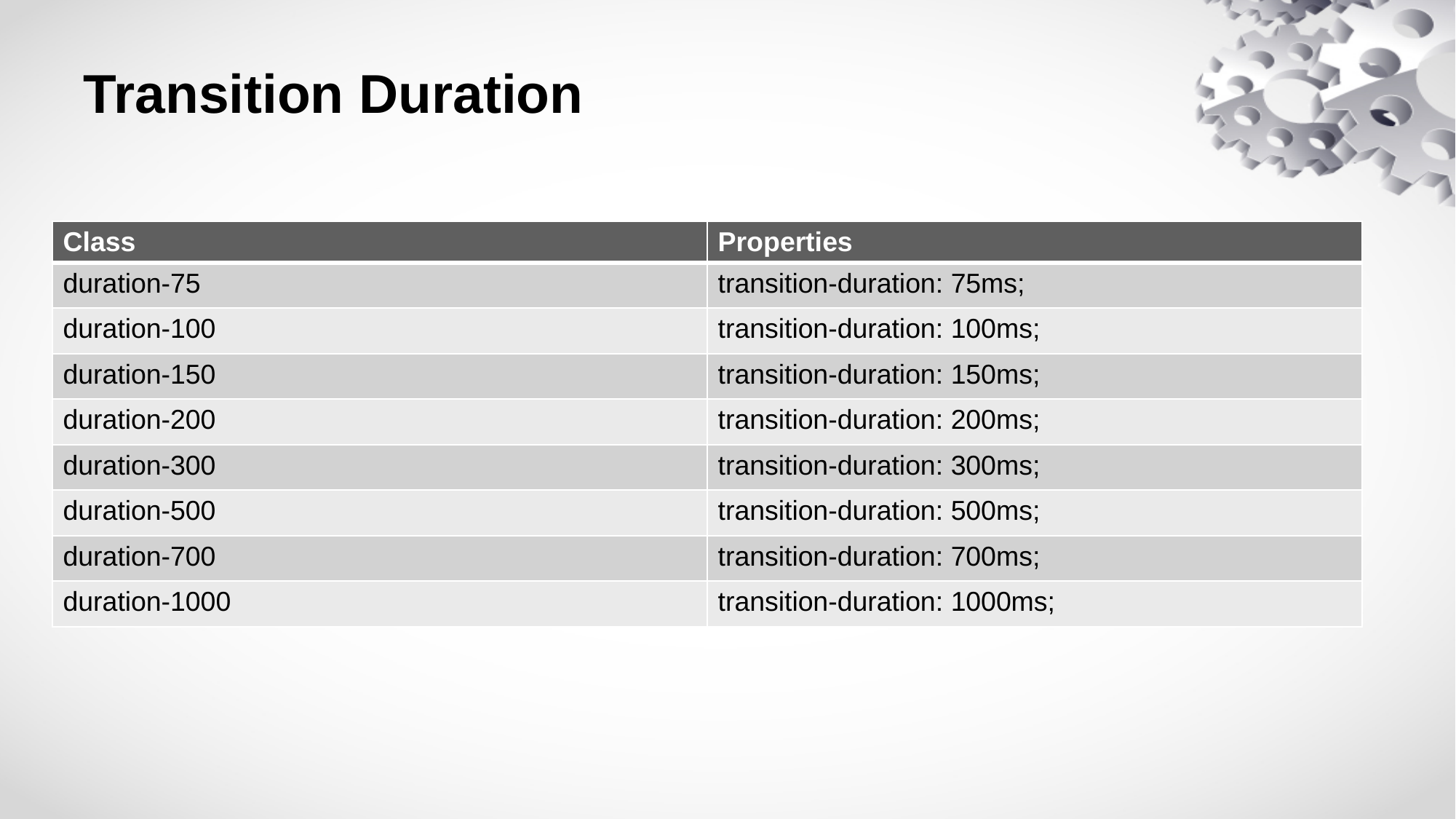

# Transition Duration
| Class | Properties |
| --- | --- |
| duration-75 | transition-duration: 75ms; |
| duration-100 | transition-duration: 100ms; |
| duration-150 | transition-duration: 150ms; |
| duration-200 | transition-duration: 200ms; |
| duration-300 | transition-duration: 300ms; |
| duration-500 | transition-duration: 500ms; |
| duration-700 | transition-duration: 700ms; |
| duration-1000 | transition-duration: 1000ms; |